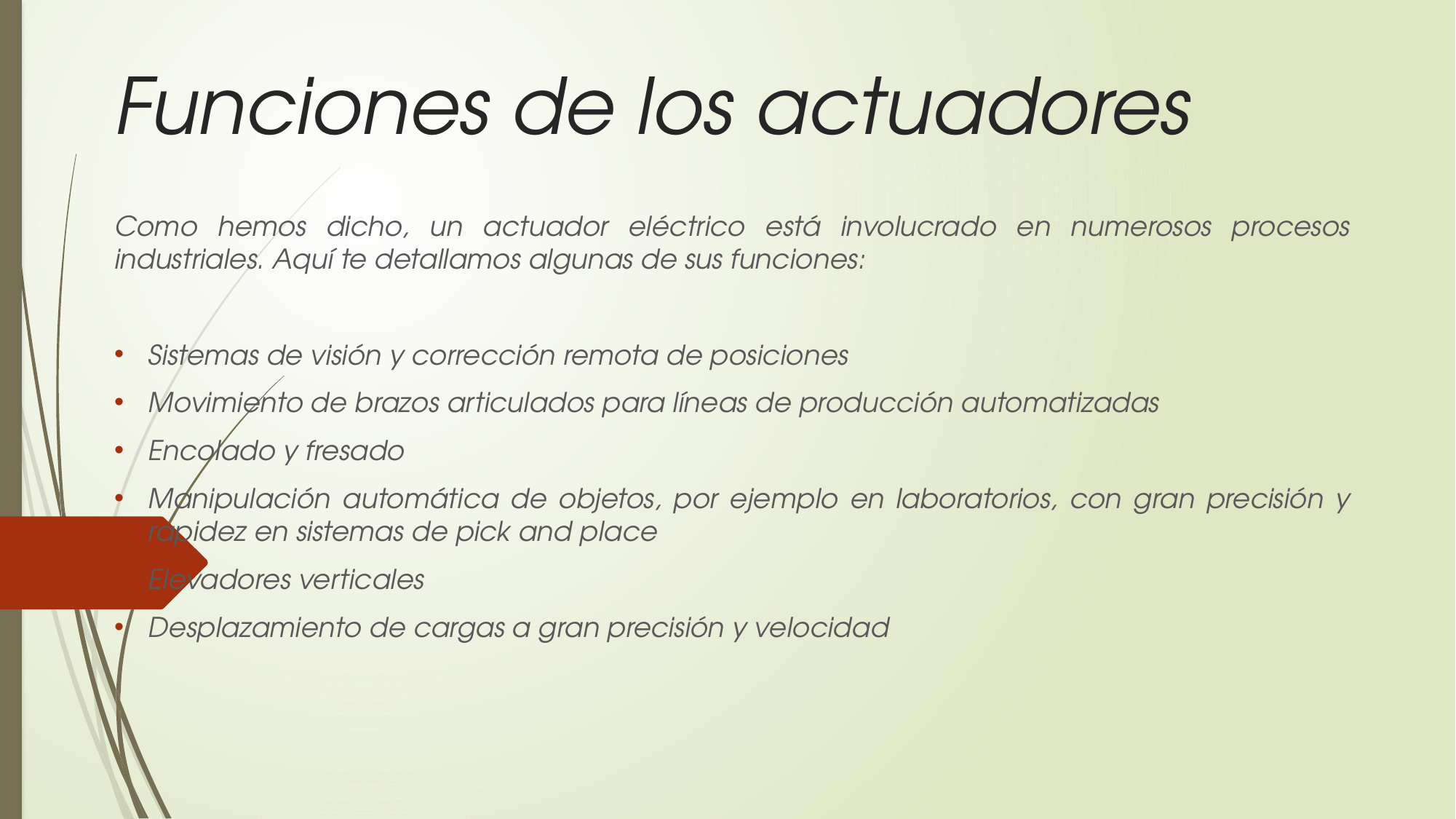

# Funciones de los actuadores
Como hemos dicho, un actuador eléctrico está involucrado en numerosos procesos industriales. Aquí te detallamos algunas de sus funciones:

Sistemas de visión y corrección remota de posiciones
Movimiento de brazos articulados para líneas de producción automatizadas
Encolado y fresado
Manipulación automática de objetos, por ejemplo en laboratorios, con gran precisión y rapidez en sistemas de pick and place
Elevadores verticales
Desplazamiento de cargas a gran precisión y velocidad